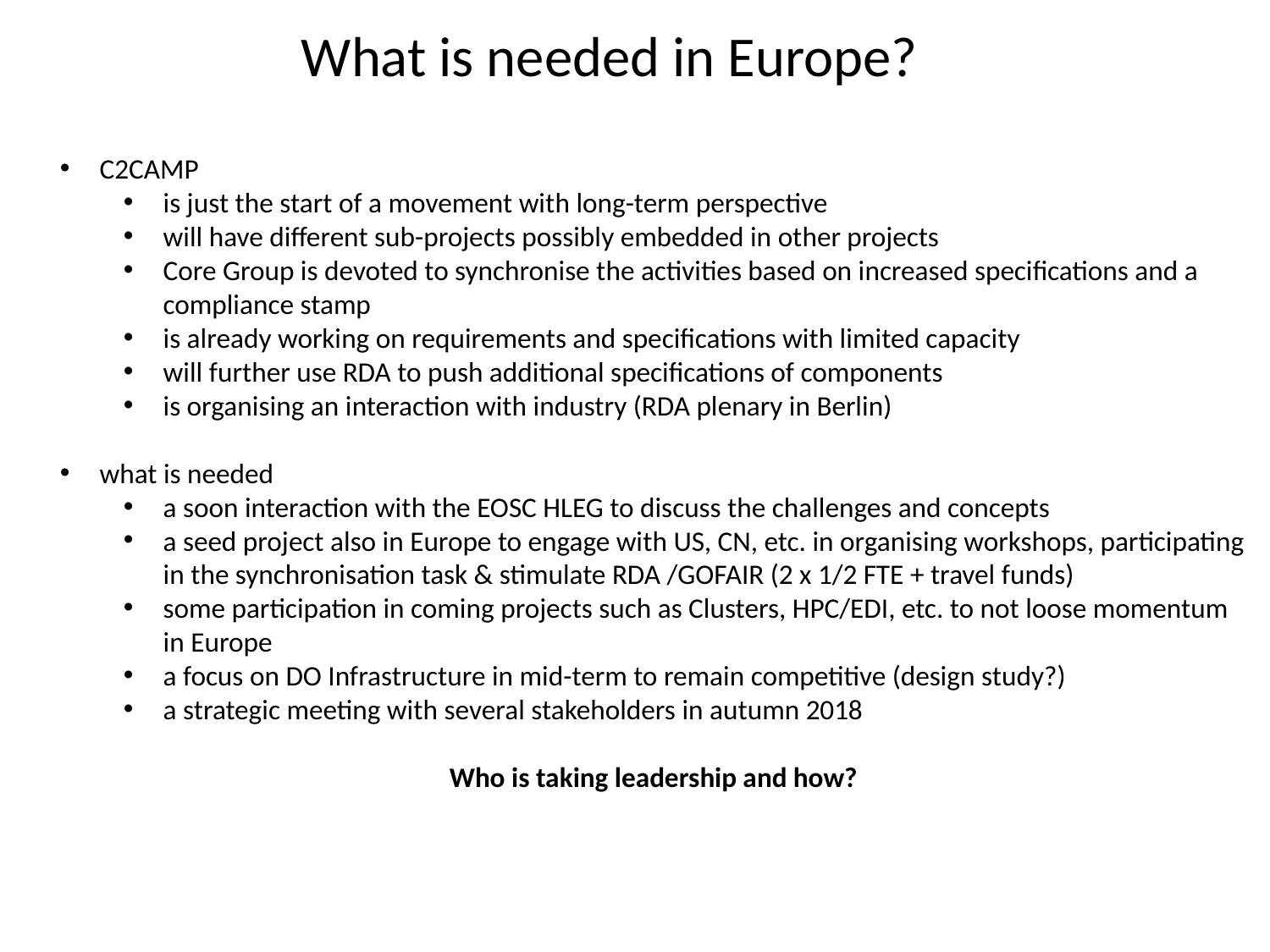

What is needed in Europe?
C2CAMP
is just the start of a movement with long-term perspective
will have different sub-projects possibly embedded in other projects
Core Group is devoted to synchronise the activities based on increased specifications and a compliance stamp
is already working on requirements and specifications with limited capacity
will further use RDA to push additional specifications of components
is organising an interaction with industry (RDA plenary in Berlin)

what is needed
a soon interaction with the EOSC HLEG to discuss the challenges and concepts
a seed project also in Europe to engage with US, CN, etc. in organising workshops, participating in the synchronisation task & stimulate RDA /GOFAIR (2 x 1/2 FTE + travel funds)
some participation in coming projects such as Clusters, HPC/EDI, etc. to not loose momentum in Europe
a focus on DO Infrastructure in mid-term to remain competitive (design study?)
a strategic meeting with several stakeholders in autumn 2018

Who is taking leadership and how?